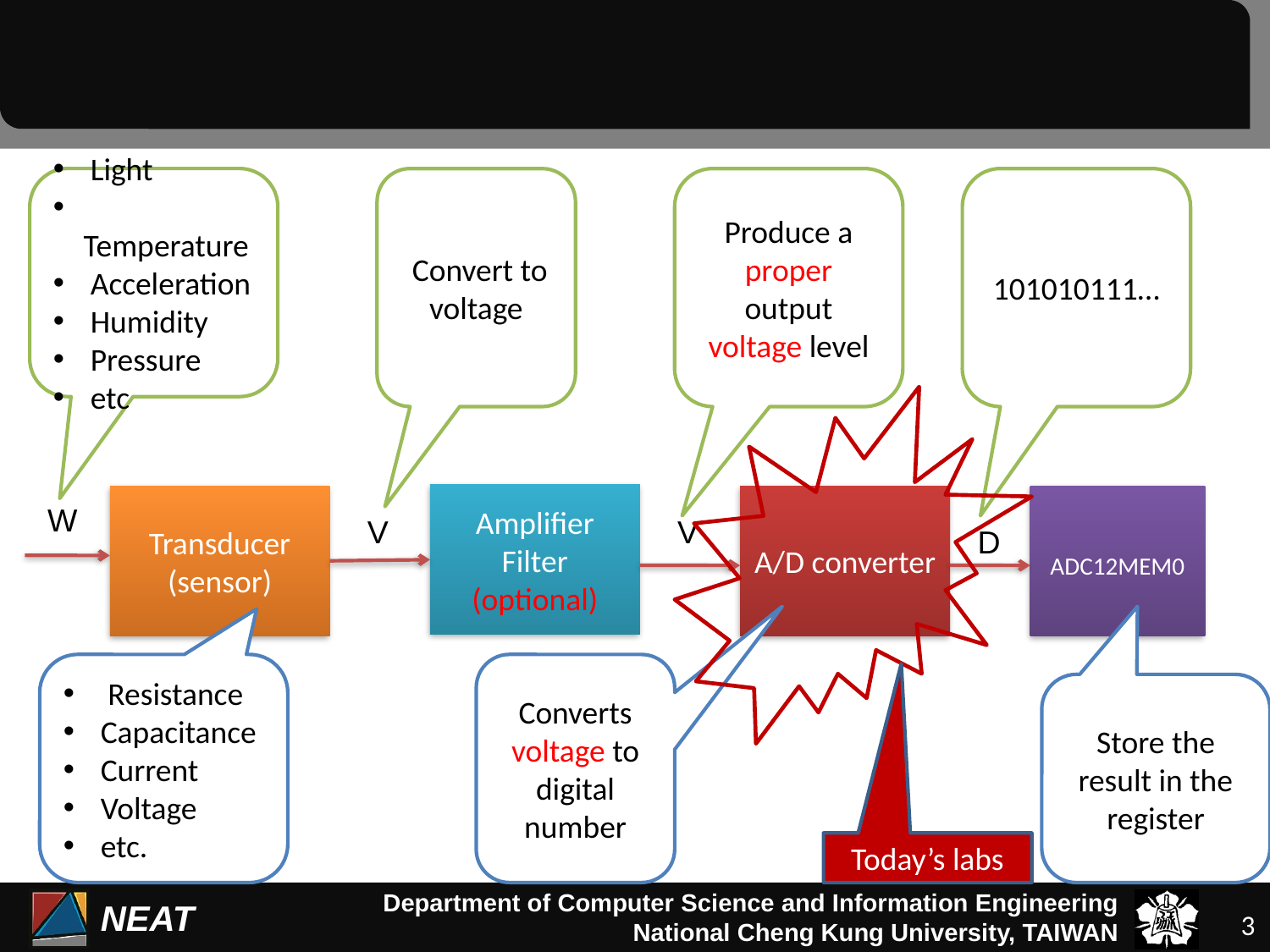

#

 Light
 Temperature
 Acceleration
 Humidity
 Pressure
 etc

 Convert to voltage

Produce a proper output voltage level

101010111…

Amplifier
Filter
(optional)
Transducer
(sensor)
A/D converter

ADC12MEM0

W
V
V
D

  Resistance
 Capacitance
 Current
 Voltage
 etc.

Converts voltage to digital number

Store the result in the register

Today’s labs